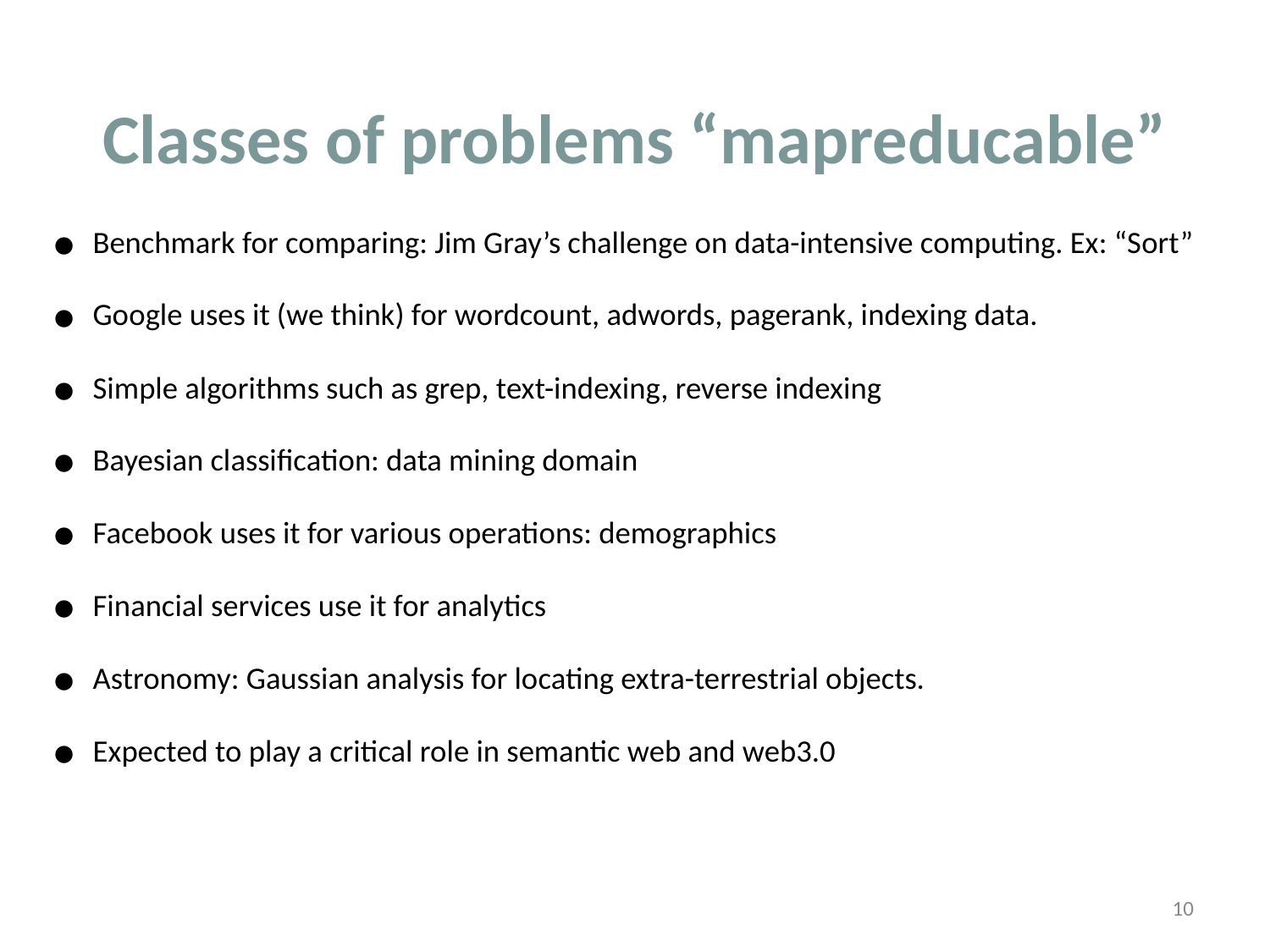

# Classes of problems “mapreducable”
Benchmark for comparing: Jim Gray’s challenge on data-intensive computing. Ex: “Sort”
Google uses it (we think) for wordcount, adwords, pagerank, indexing data.
Simple algorithms such as grep, text-indexing, reverse indexing
Bayesian classification: data mining domain
Facebook uses it for various operations: demographics
Financial services use it for analytics
Astronomy: Gaussian analysis for locating extra-terrestrial objects.
Expected to play a critical role in semantic web and web3.0
10